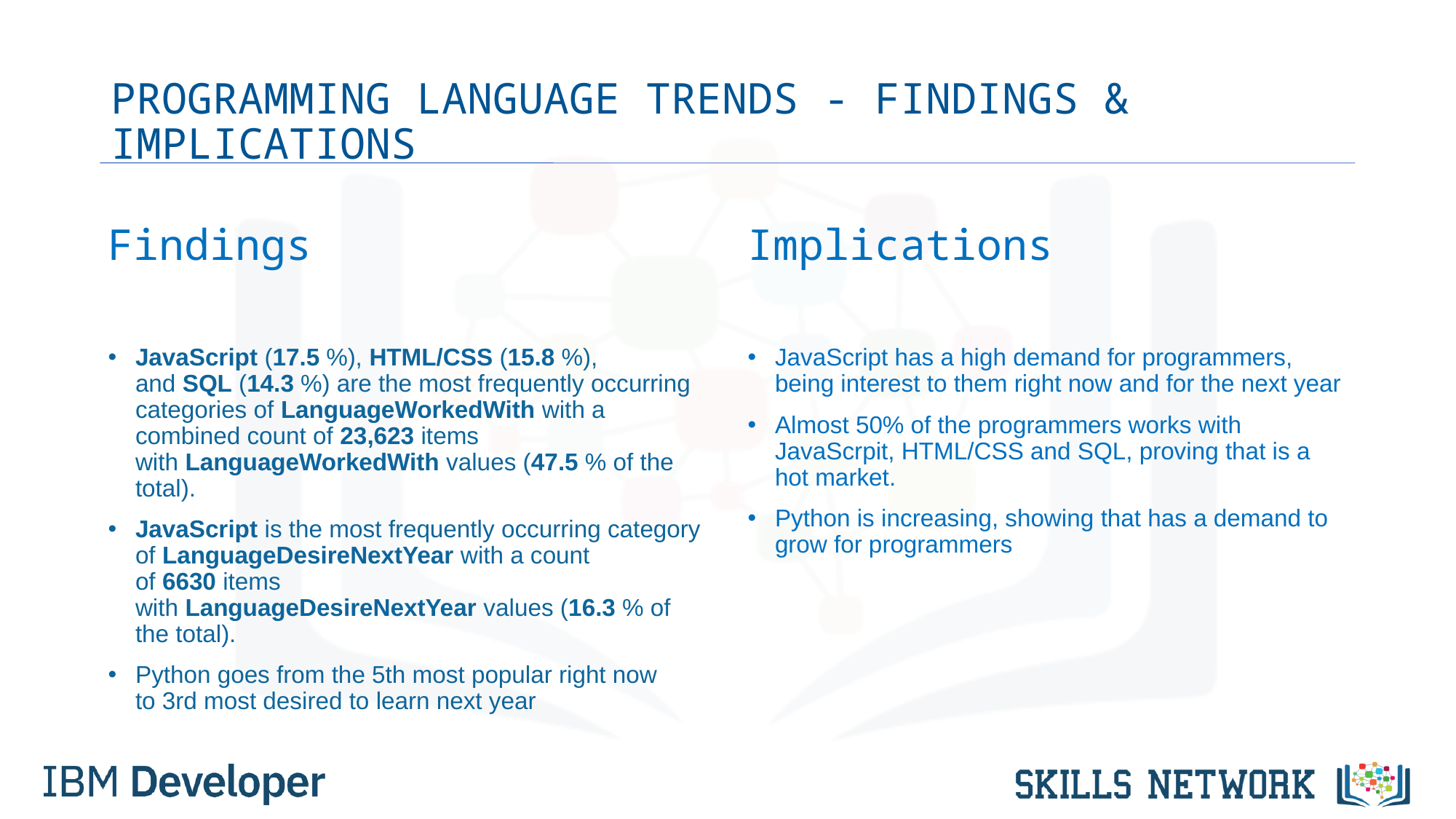

# PROGRAMMING LANGUAGE TRENDS - FINDINGS & IMPLICATIONS
Findings

JavaScript (17.5 %), HTML/CSS (15.8 %), and SQL (14.3 %) are the most frequently occurring categories of LanguageWorkedWith with a combined count of 23,623 items with LanguageWorkedWith values (47.5 % of the total).
JavaScript is the most frequently occurring category of LanguageDesireNextYear with a count of 6630 items with LanguageDesireNextYear values (16.3 % of the total).
Python goes from the 5th most popular right now to 3rd most desired to learn next year
Implications

JavaScript has a high demand for programmers, being interest to them right now and for the next year
Almost 50% of the programmers works with JavaScrpit, HTML/CSS and SQL, proving that is a hot market.
Python is increasing, showing that has a demand to grow for programmers